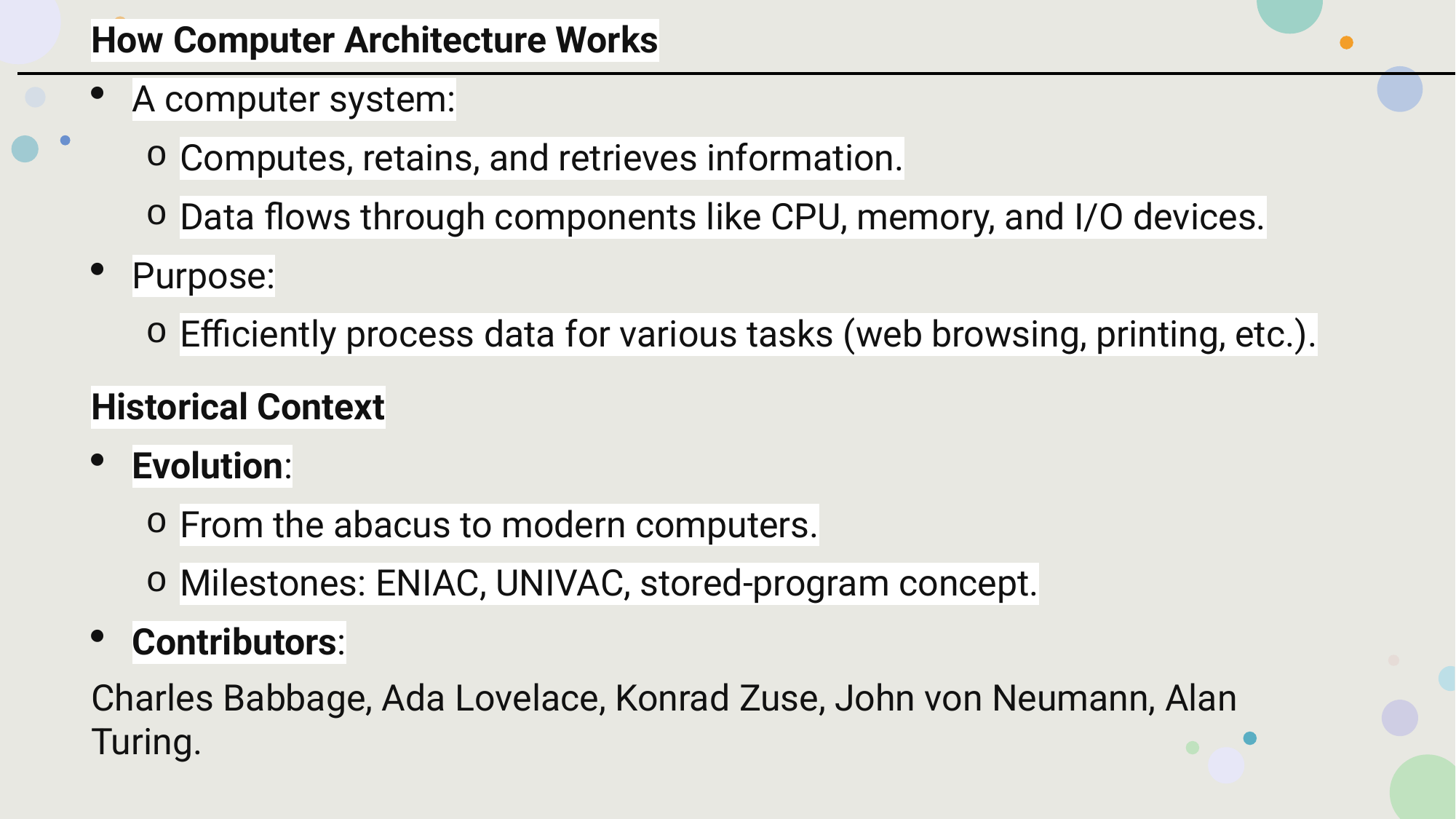

How Computer Architecture Works
A computer system:
Computes, retains, and retrieves information.
Data flows through components like CPU, memory, and I/O devices.
Purpose:
Efficiently process data for various tasks (web browsing, printing, etc.).
Historical Context
Evolution:
From the abacus to modern computers.
Milestones: ENIAC, UNIVAC, stored-program concept.
Contributors:
Charles Babbage, Ada Lovelace, Konrad Zuse, John von Neumann, Alan Turing.